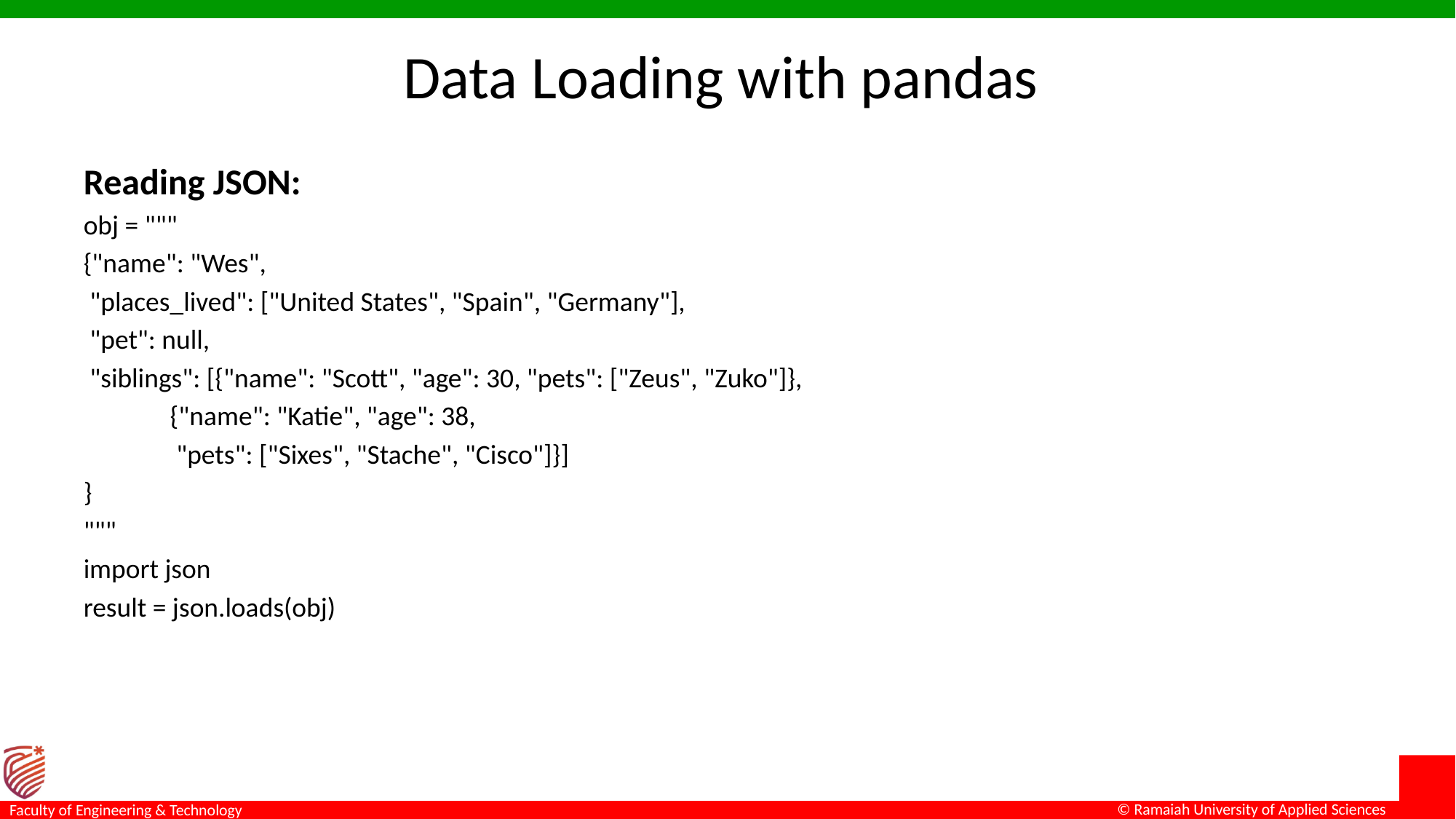

# Data Loading with pandas
Reading JSON:
obj = """
{"name": "Wes",
 "places_lived": ["United States", "Spain", "Germany"],
 "pet": null,
 "siblings": [{"name": "Scott", "age": 30, "pets": ["Zeus", "Zuko"]},
              {"name": "Katie", "age": 38,
               "pets": ["Sixes", "Stache", "Cisco"]}]
}
"""
import json
result = json.loads(obj)